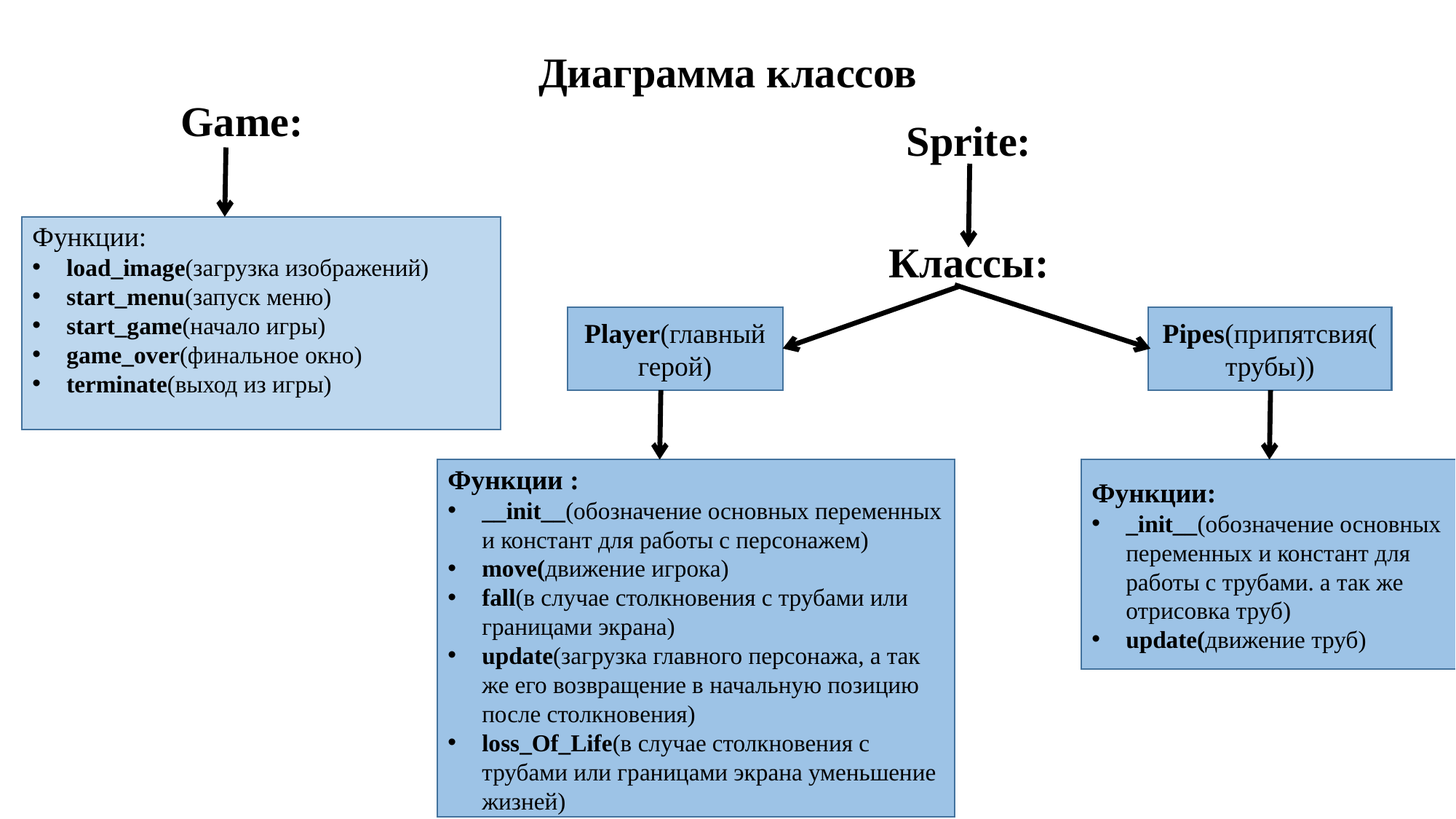

# Диаграмма классов
Game:

Sprite:

Классы:

Функции:
load_image(загрузка изображений)
start_menu(запуск меню)
start_game(начало игры)
game_over(финальное окно)
terminate(выход из игры)

Player(главный герой)
Pipes(припятсвия(трубы))
Функции :
__init__(обозначение основных переменных и констант для работы с персонажем)
move(движение игрока)
fall(в случае столкновения с трубами или границами экрана)
update(загрузка главного персонажа, а так же его возвращение в начальную позицию после столкновения)
loss_Of_Life(в случае столкновения с трубами или границами экрана уменьшение жизней)
Функции:
_init__(обозначение основных переменных и констант для работы с трубами. а так же отрисовка труб)
update(движение труб)